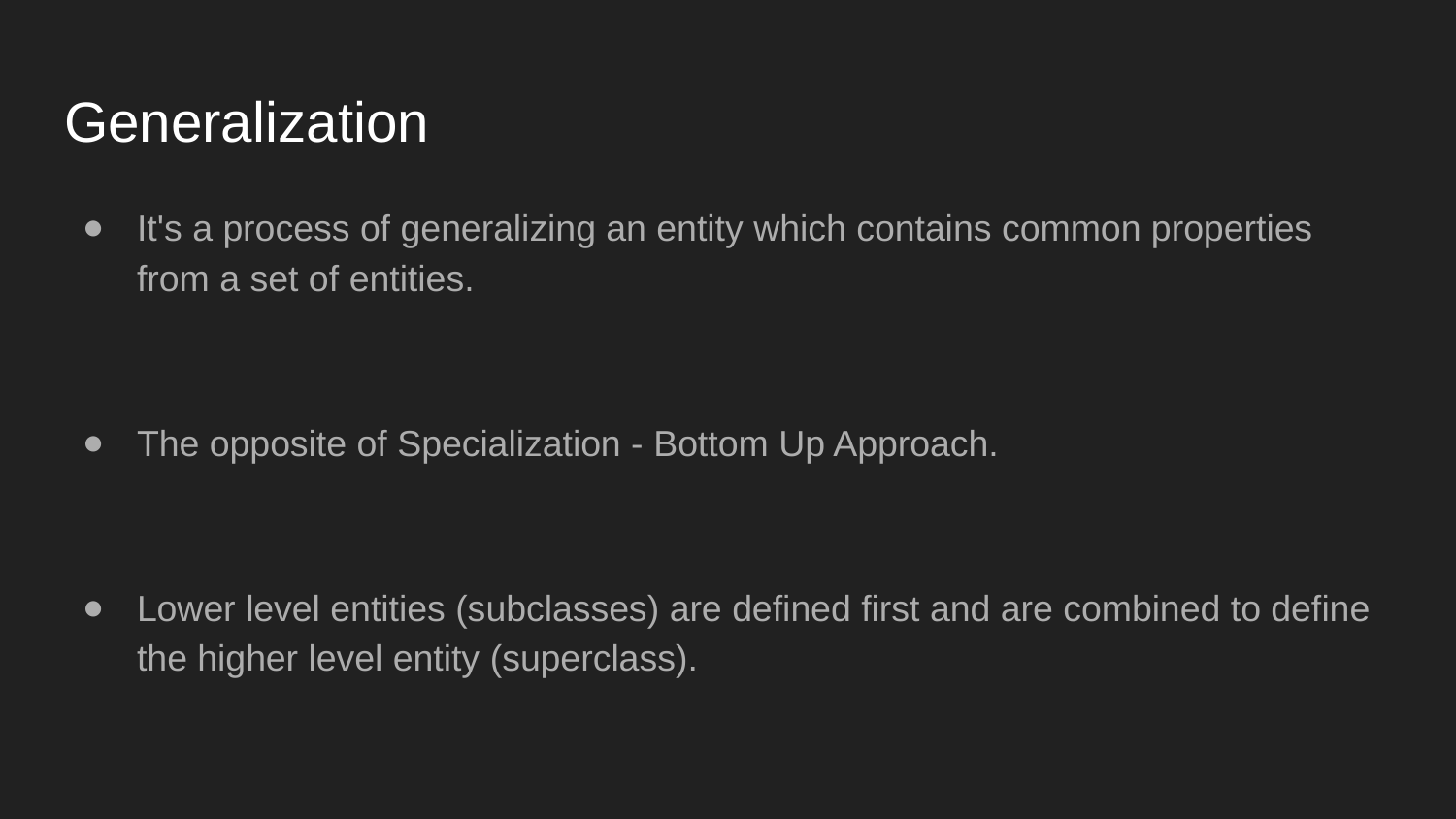

# Generalization

It's a process of generalizing an entity which contains common properties from a set of entities.

The opposite of Specialization - Bottom Up Approach.

Lower level entities (subclasses) are defined first and are combined to define the higher level entity (superclass).